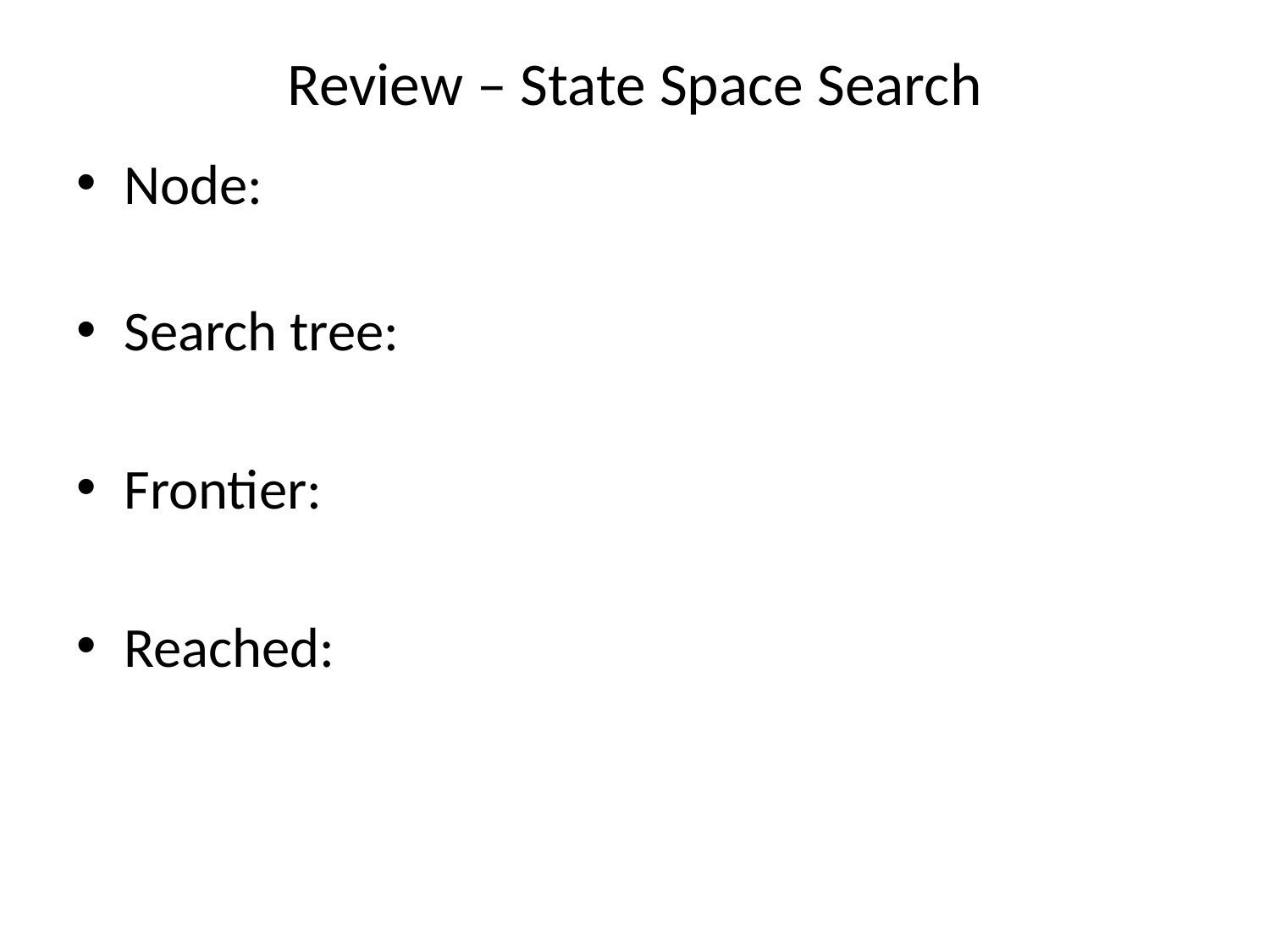

# Review – State Space Search
Node:
Search tree:

Frontier:

Reached: